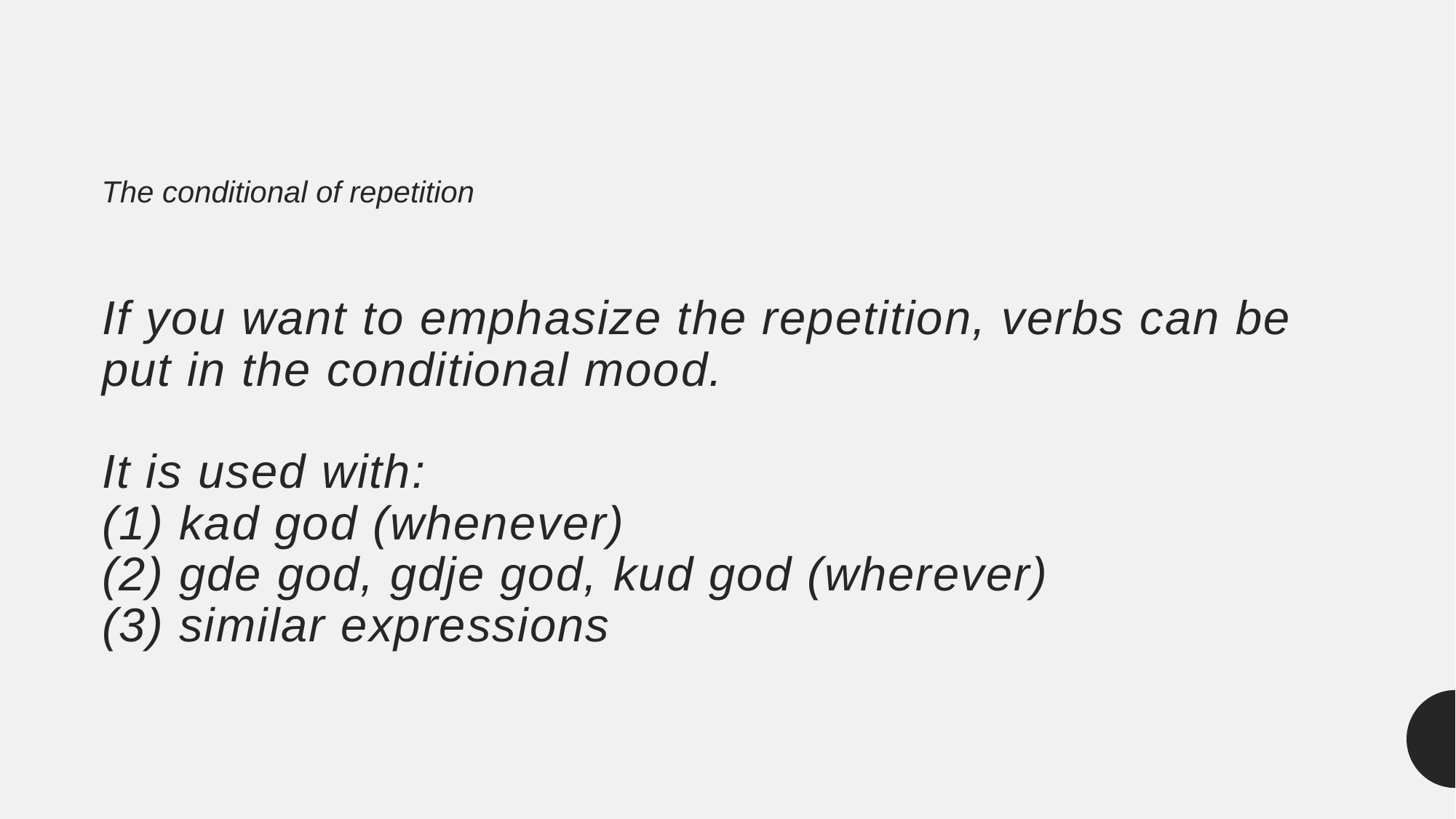

The conditional of repetition

# If you want to emphasize the repetition, verbs can be put in the conditional mood. It is used with: (1) kad god (whenever) (2) gde god, gdje god, kud god (wherever) (3) similar expressions